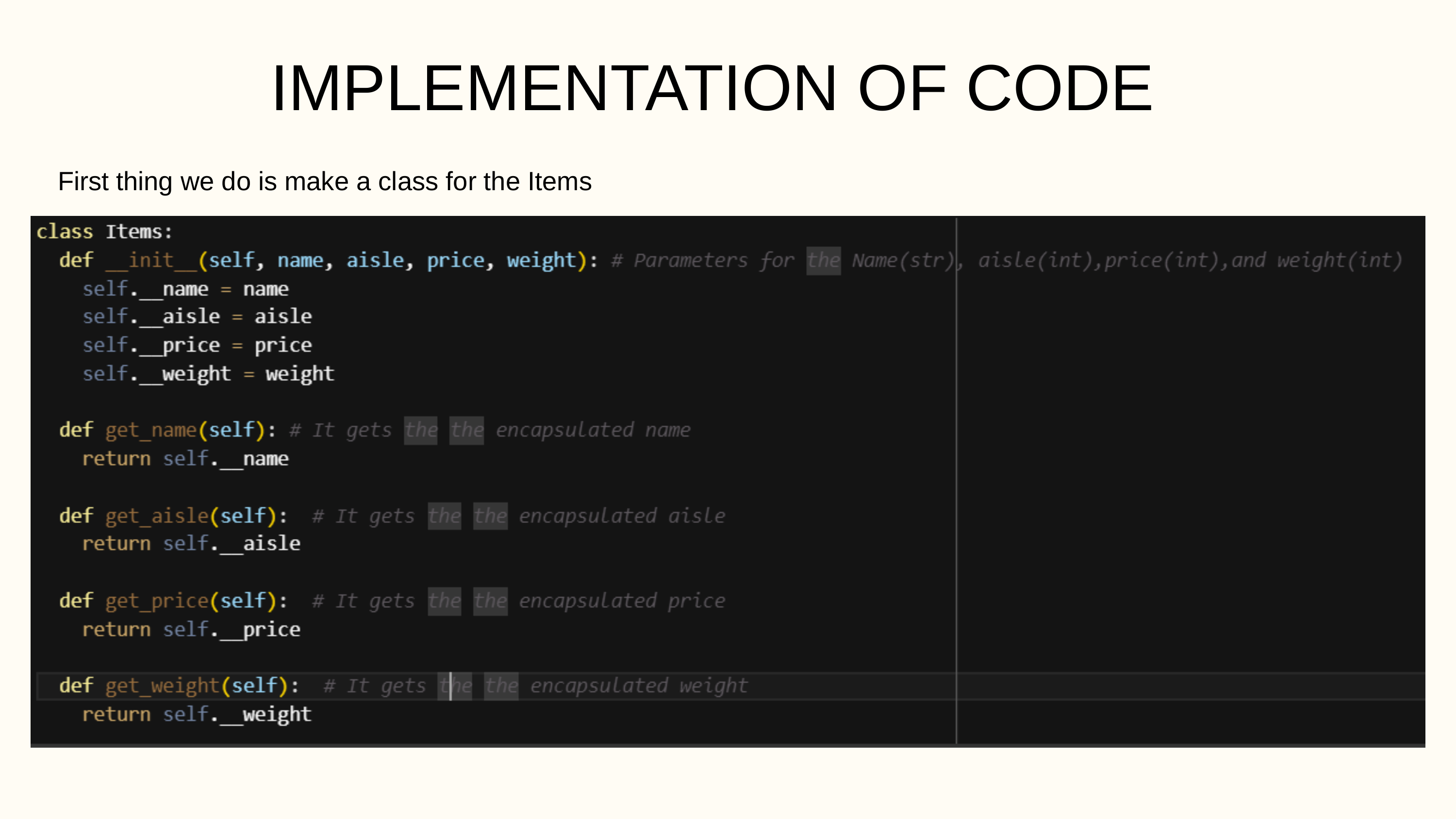

IMPLEMENTATION OF CODE
First thing we do is make a class for the Items